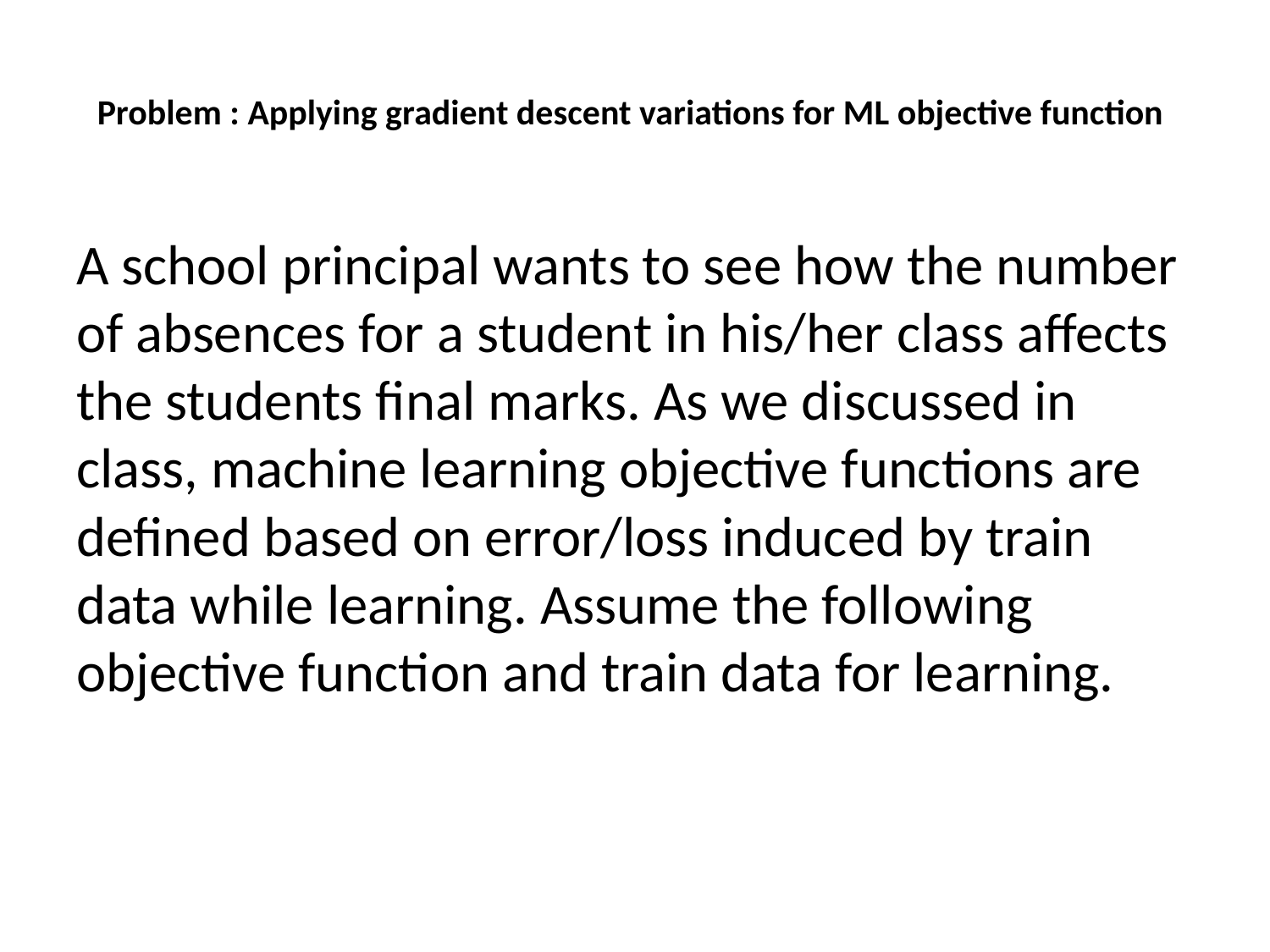

# Problem : Applying gradient descent variations for ML objective function
A school principal wants to see how the number of absences for a student in his/her class affects the students final marks. As we discussed in class, machine learning objective functions are defined based on error/loss induced by train data while learning. Assume the following objective function and train data for learning.